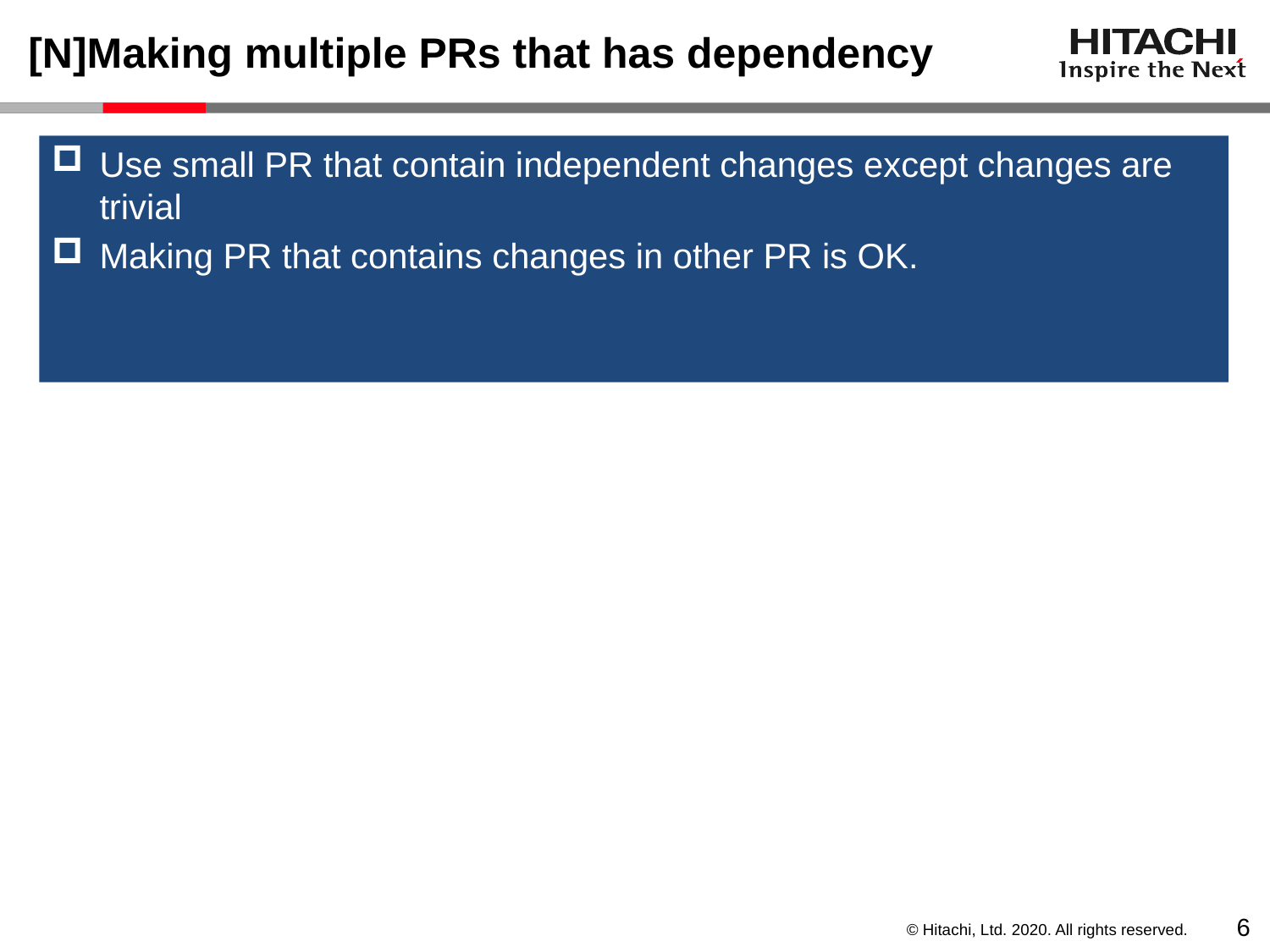

# [N]Making multiple PRs that has dependency
Use small PR that contain independent changes except changes are trivial
Making PR that contains changes in other PR is OK.

6